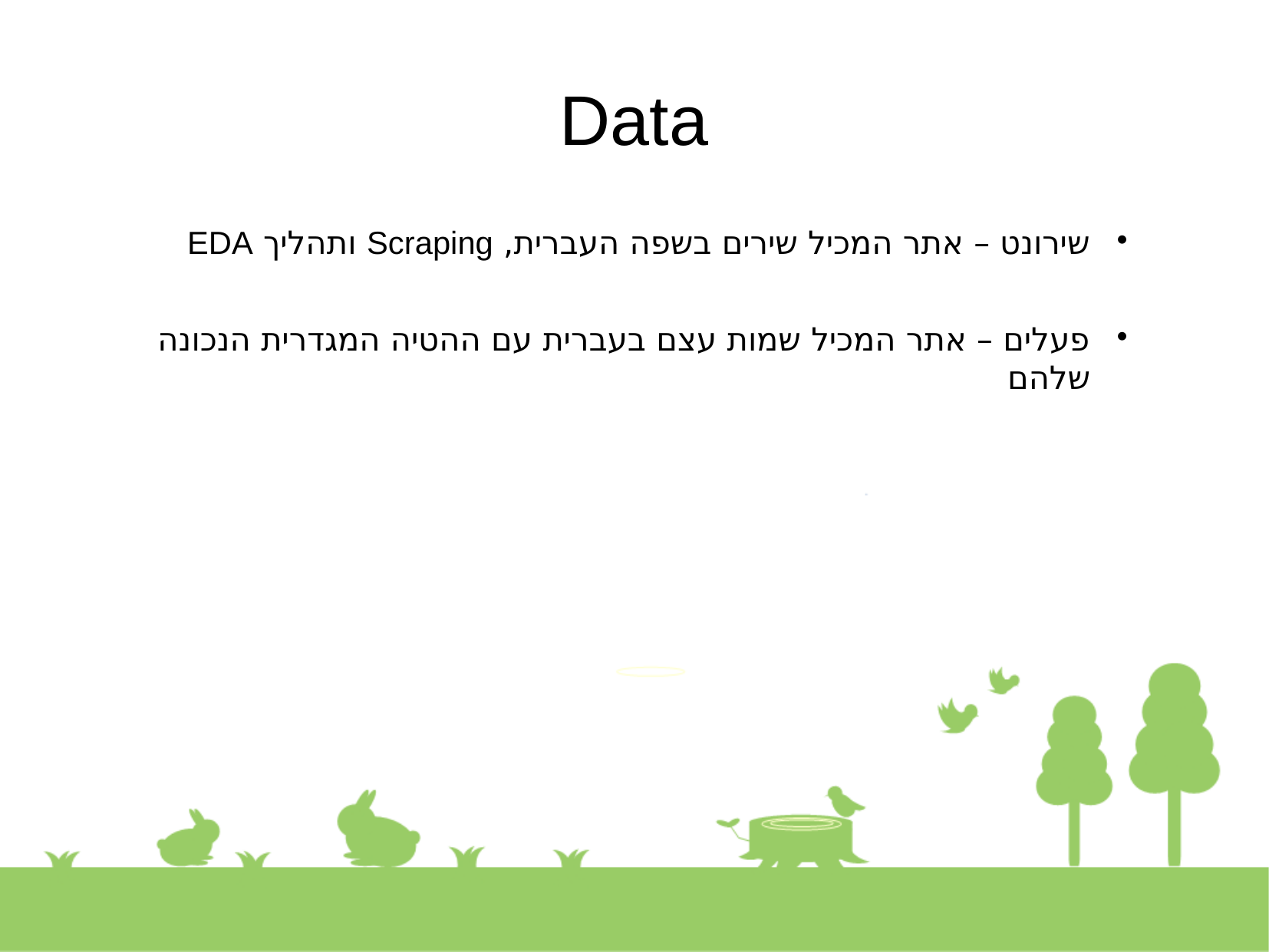

Data
שירונט – אתר המכיל שירים בשפה העברית, Scraping ותהליך EDA

פעלים – אתר המכיל שמות עצם בעברית עם ההטיה המגדרית הנכונה שלהם